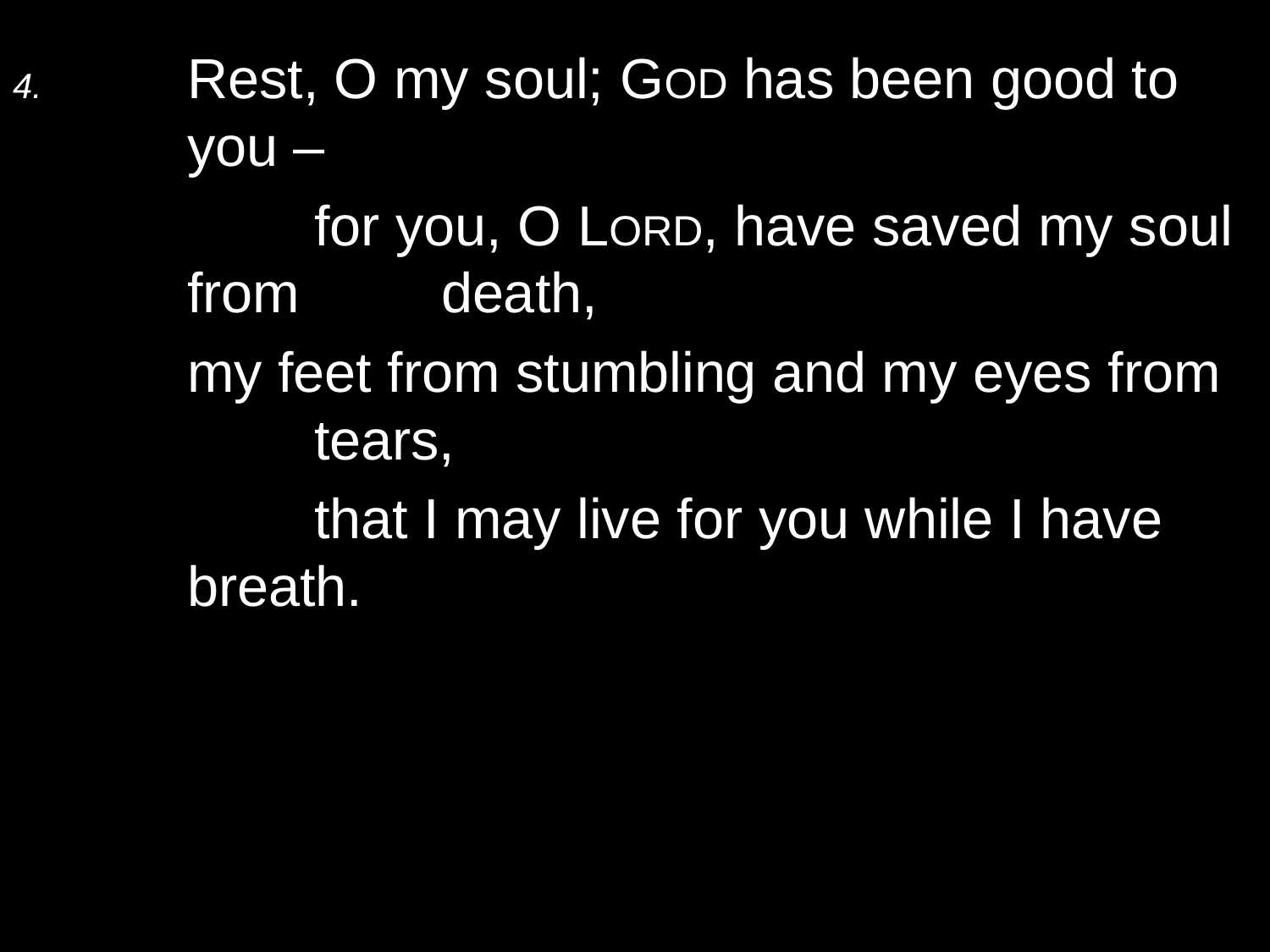

4.	Rest, O my soul; God has been good to you –
		for you, O Lord, have saved my soul from 	death,
	my feet from stumbling and my eyes from 	tears,
		that I may live for you while I have breath.